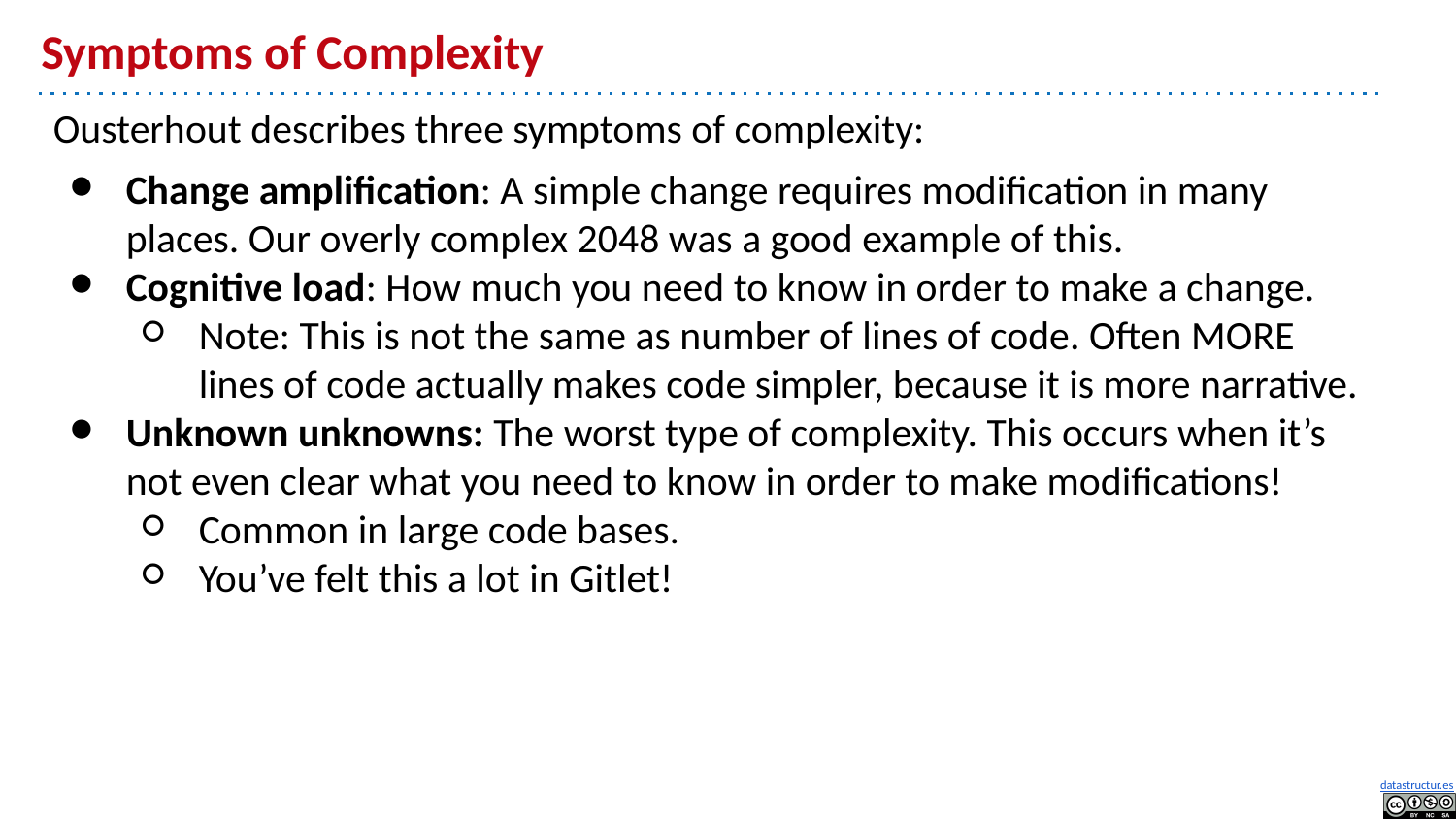

# Symptoms of Complexity
Ousterhout describes three symptoms of complexity:
Change amplification: A simple change requires modification in many places. Our overly complex 2048 was a good example of this.
Cognitive load: How much you need to know in order to make a change.
Note: This is not the same as number of lines of code. Often MORE lines of code actually makes code simpler, because it is more narrative.
Unknown unknowns: The worst type of complexity. This occurs when it’s not even clear what you need to know in order to make modifications!
Common in large code bases.
You’ve felt this a lot in Gitlet!